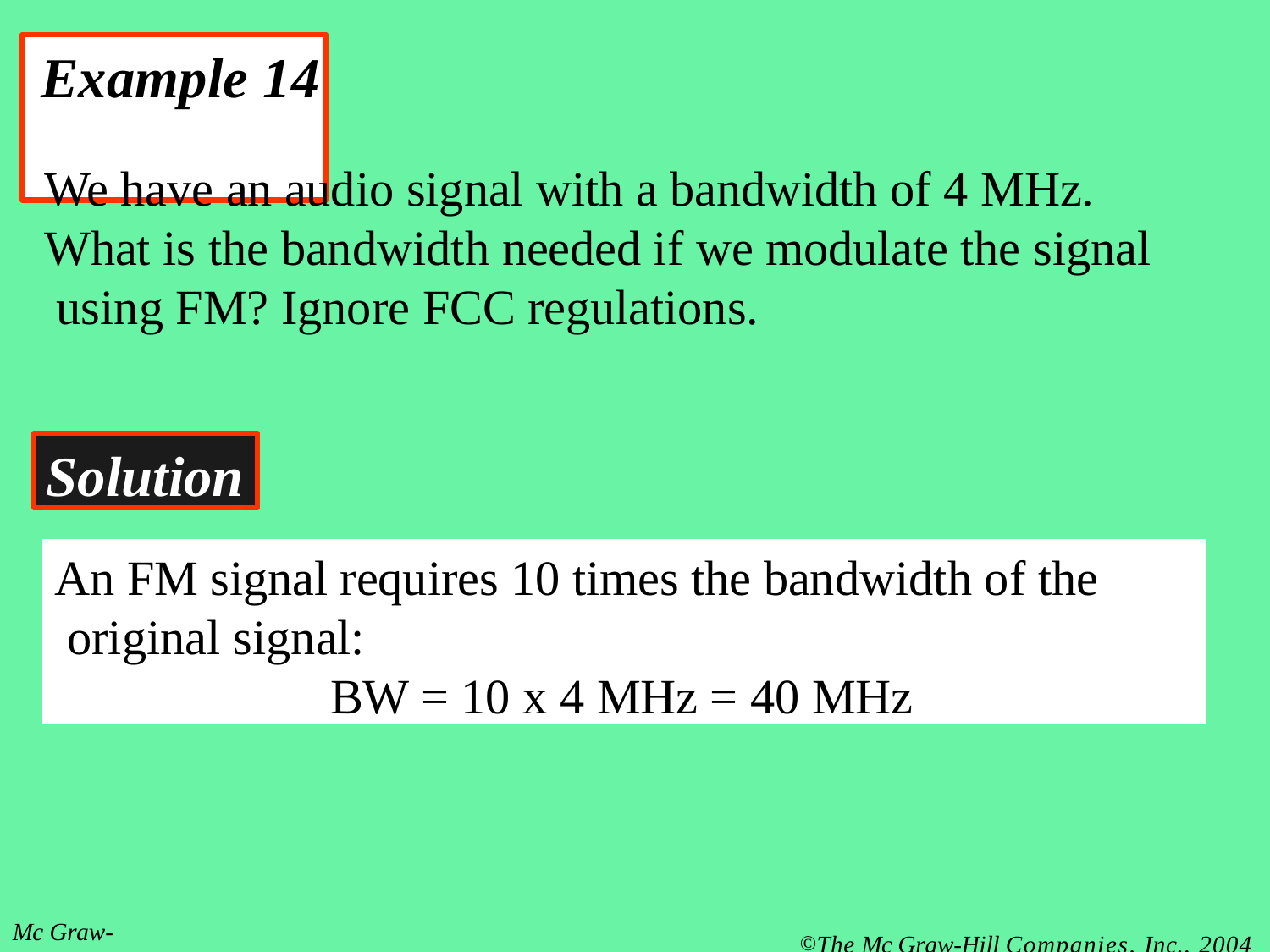

# Example 14
We have an audio signal with a bandwidth of 4 MHz.  What is the bandwidth needed if we modulate the signal  using FM? Ignore FCC regulations.
Solution
An FM signal requires 10 times the bandwidth of the  original signal:
BW = 10 x 4 MHz = 40 MHz
©The Mc Graw-Hill Companies, Inc., 2004
Mc Graw-Hill